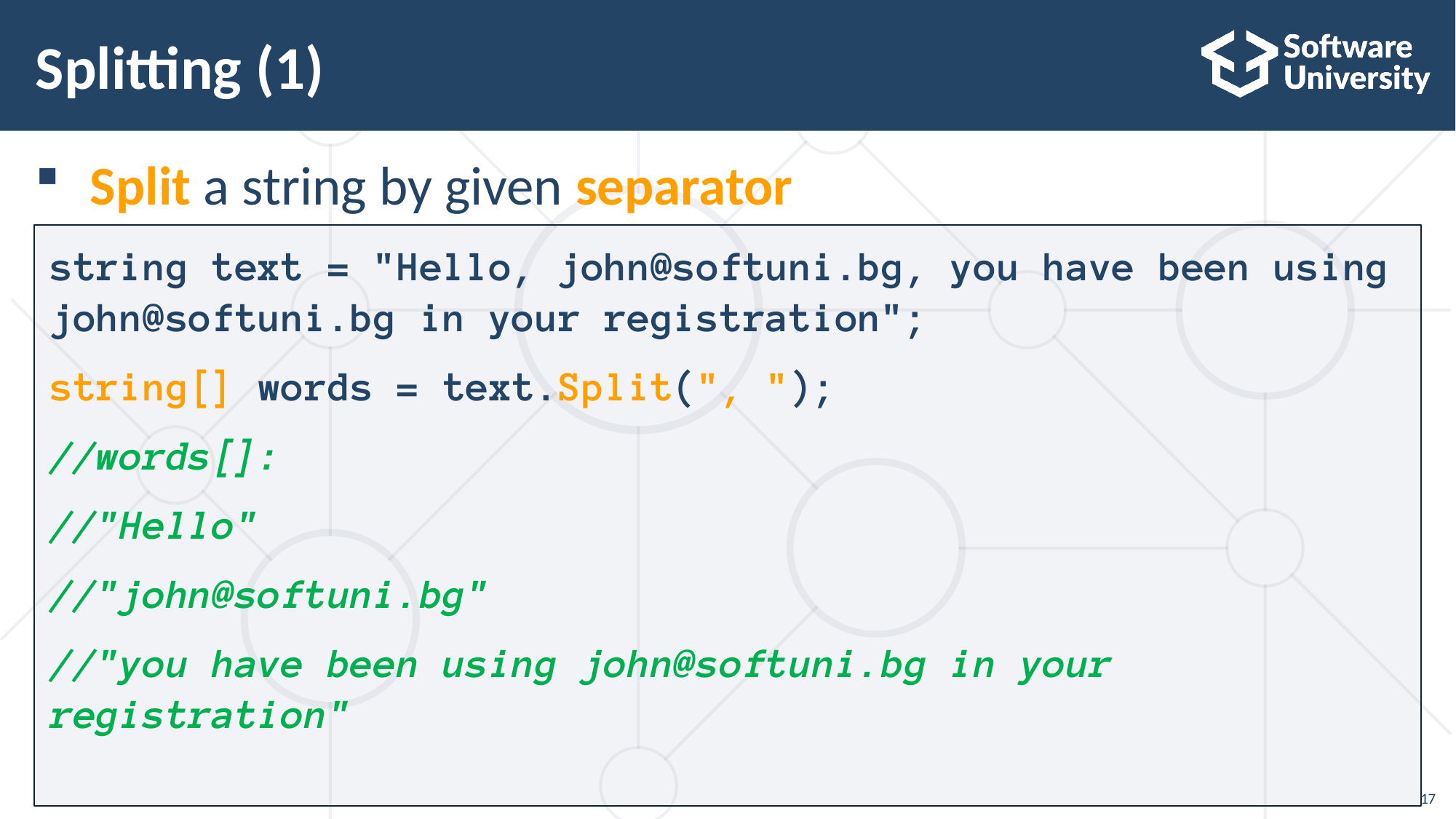

# Splitting (1)
Split a string by given separator
string text = "Hello, john@softuni.bg, you have been using
john@softuni.bg in your registration";
string[] words = text.Split(", ");
//words[]:
//"Hello"
//"john@softuni.bg"
//"you have been using john@softuni.bg in your registration"
17